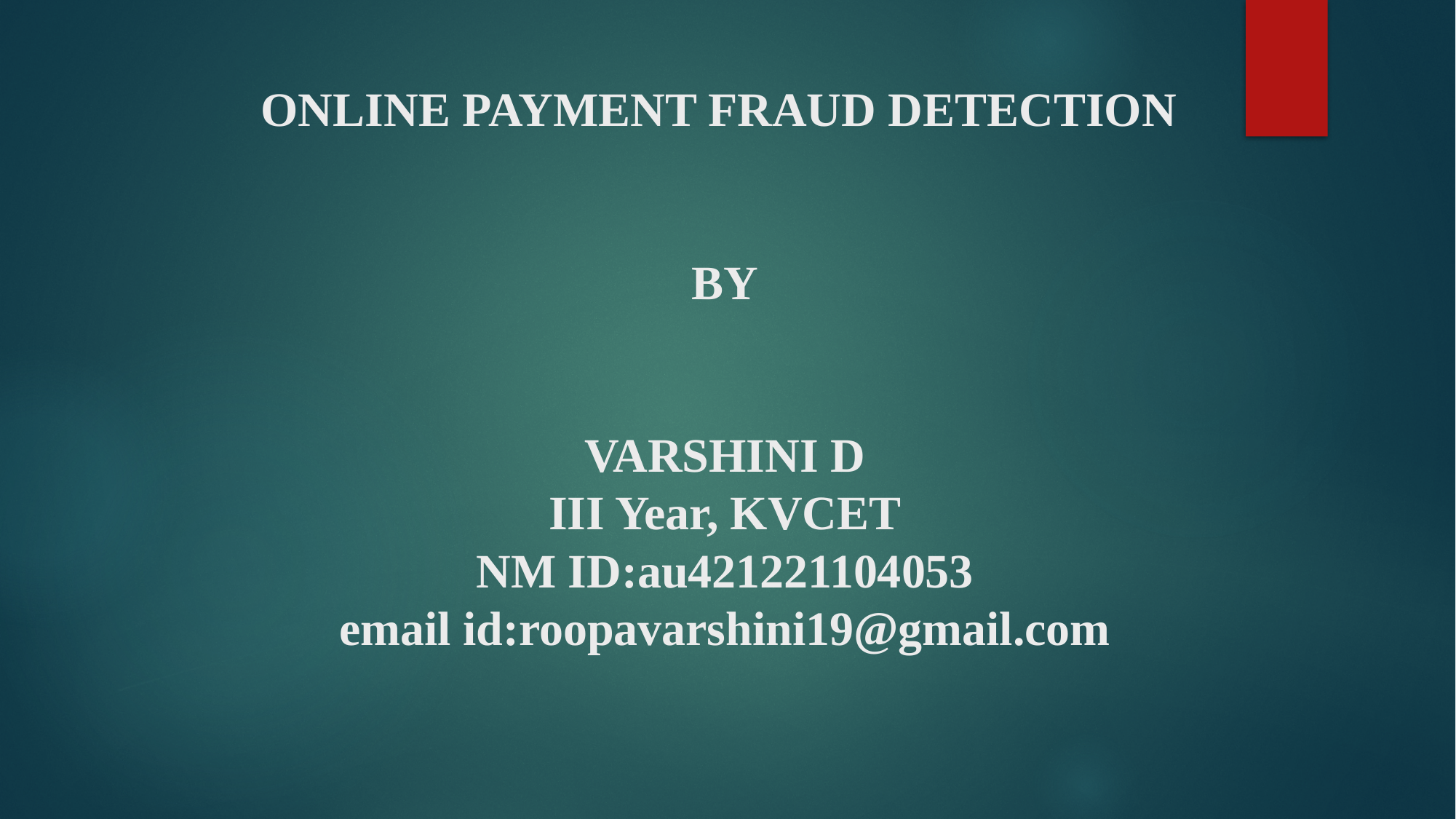

# ONLINE PAYMENT FRAUD DETECTION BY VARSHINI D III Year, KVCET NM ID:au421221104053 email id:roopavarshini19@gmail.com